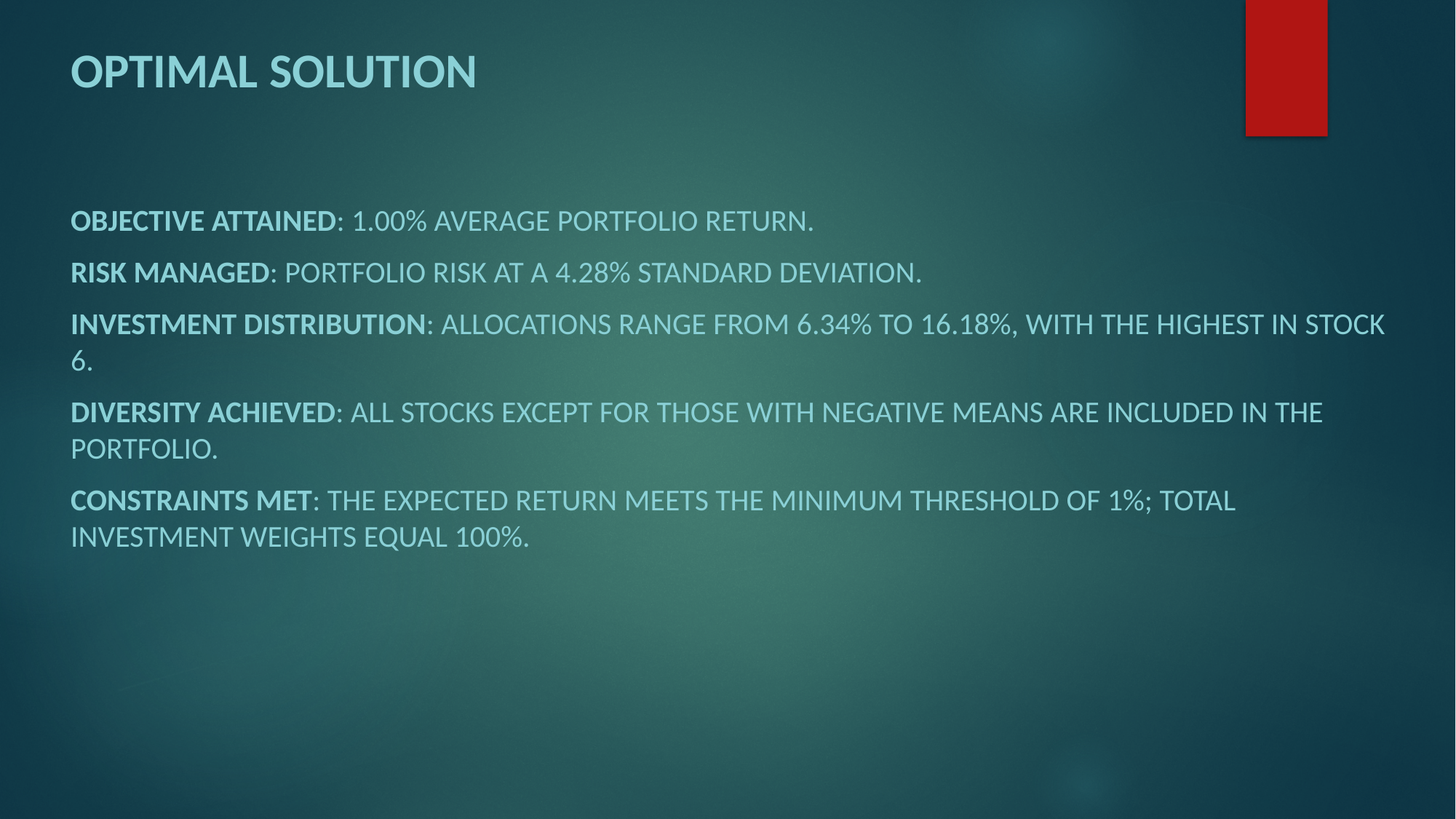

Optimal solution

Objective Attained: 1.00% average portfolio return.
Risk Managed: Portfolio risk at a 4.28% standard deviation.
Investment Distribution: Allocations range from 6.34% to 16.18%, with the highest in stock 6.
Diversity Achieved: All stocks except for those with negative means are included in the portfolio.
Constraints Met: The expected return meets the minimum threshold of 1%; total investment weights equal 100%.